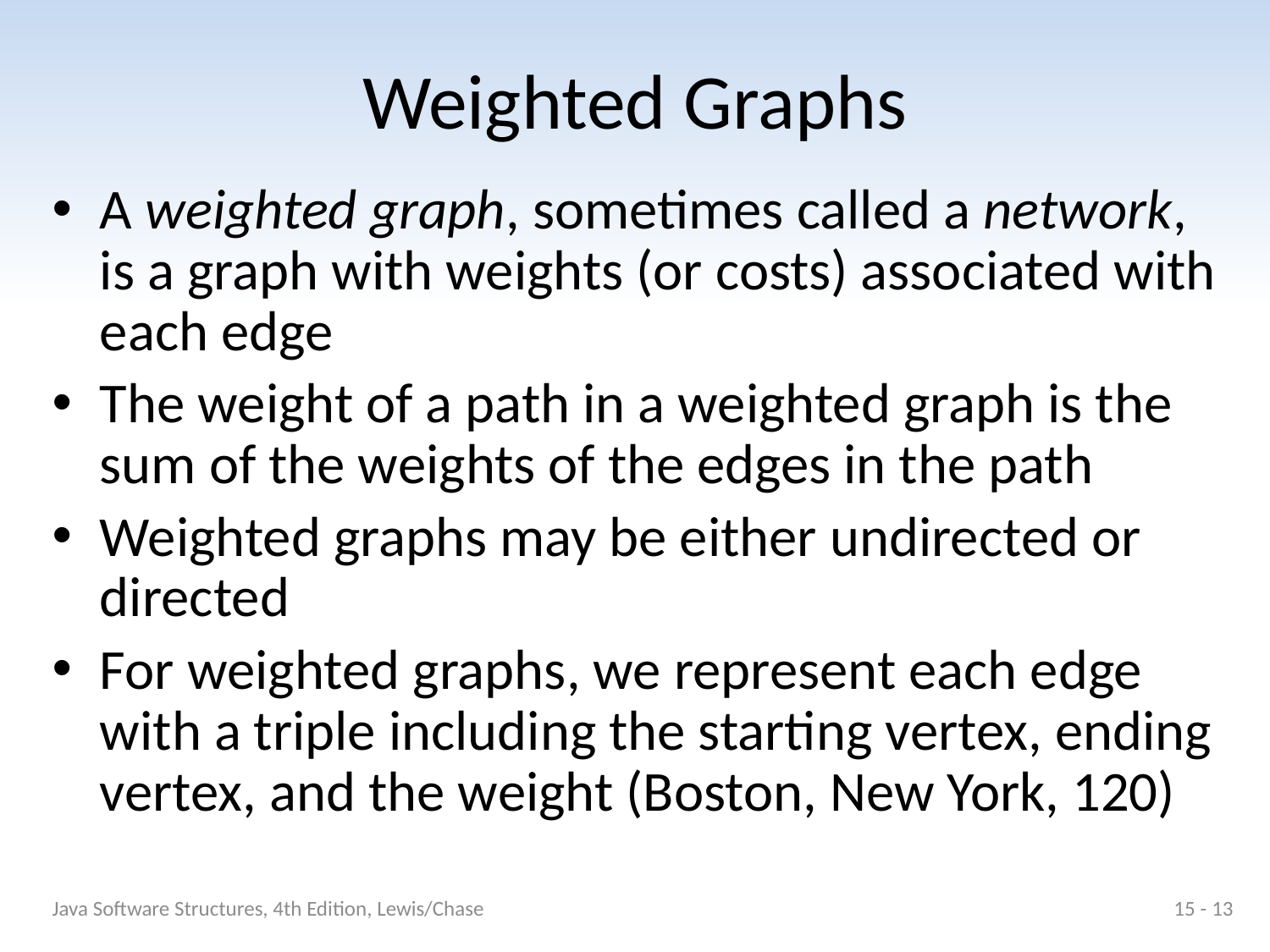

# Weighted Graphs
A weighted graph, sometimes called a network, is a graph with weights (or costs) associated with each edge
The weight of a path in a weighted graph is the sum of the weights of the edges in the path
Weighted graphs may be either undirected or directed
For weighted graphs, we represent each edge with a triple including the starting vertex, ending vertex, and the weight (Boston, New York, 120)
Java Software Structures, 4th Edition, Lewis/Chase
15 - 13